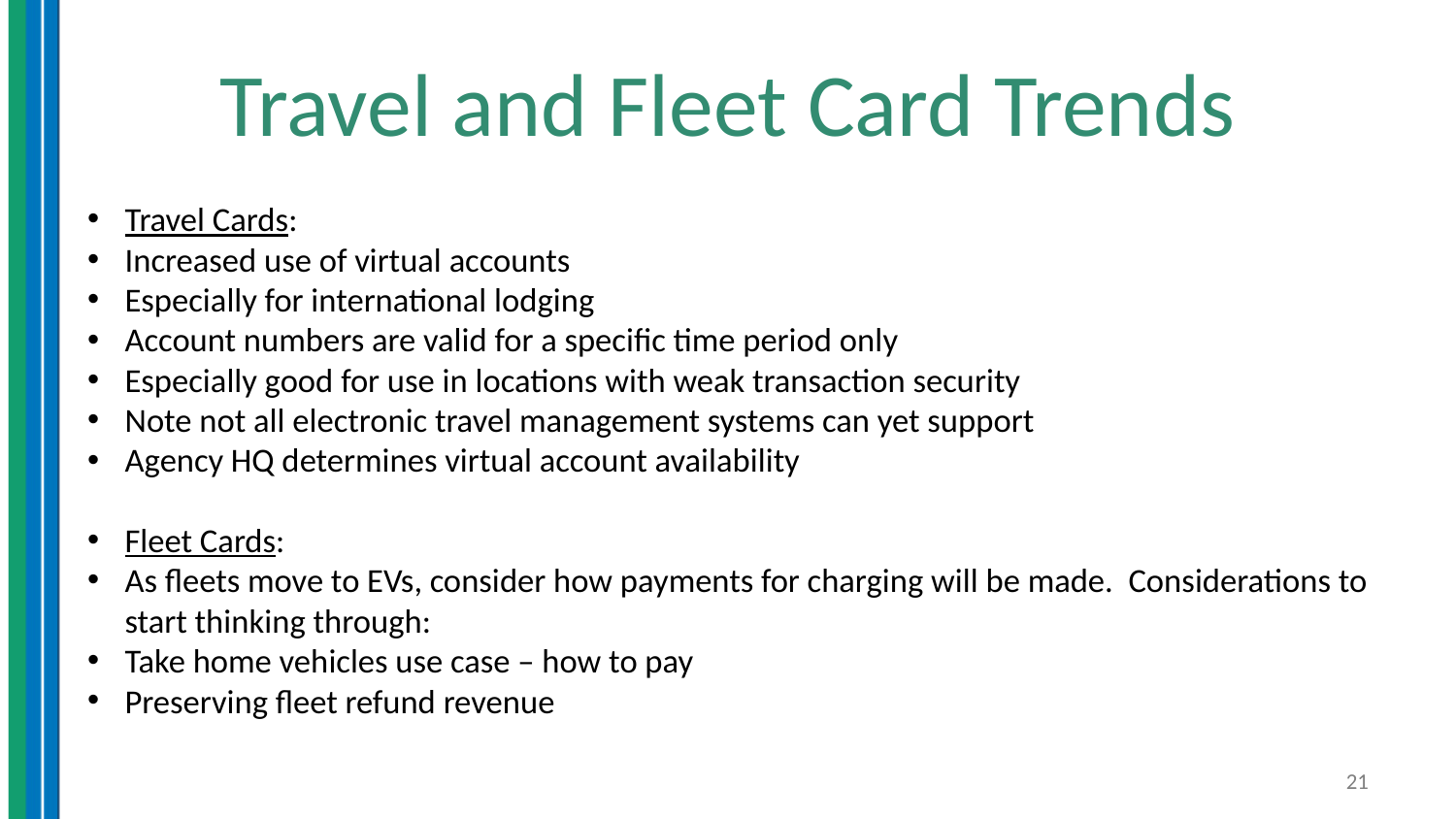

# Travel and Fleet Card Trends
Travel Cards:
Increased use of virtual accounts
Especially for international lodging
Account numbers are valid for a specific time period only
Especially good for use in locations with weak transaction security
Note not all electronic travel management systems can yet support
Agency HQ determines virtual account availability

Fleet Cards:
As fleets move to EVs, consider how payments for charging will be made.  Considerations to start thinking through:
Take home vehicles use case – how to pay
Preserving fleet refund revenue